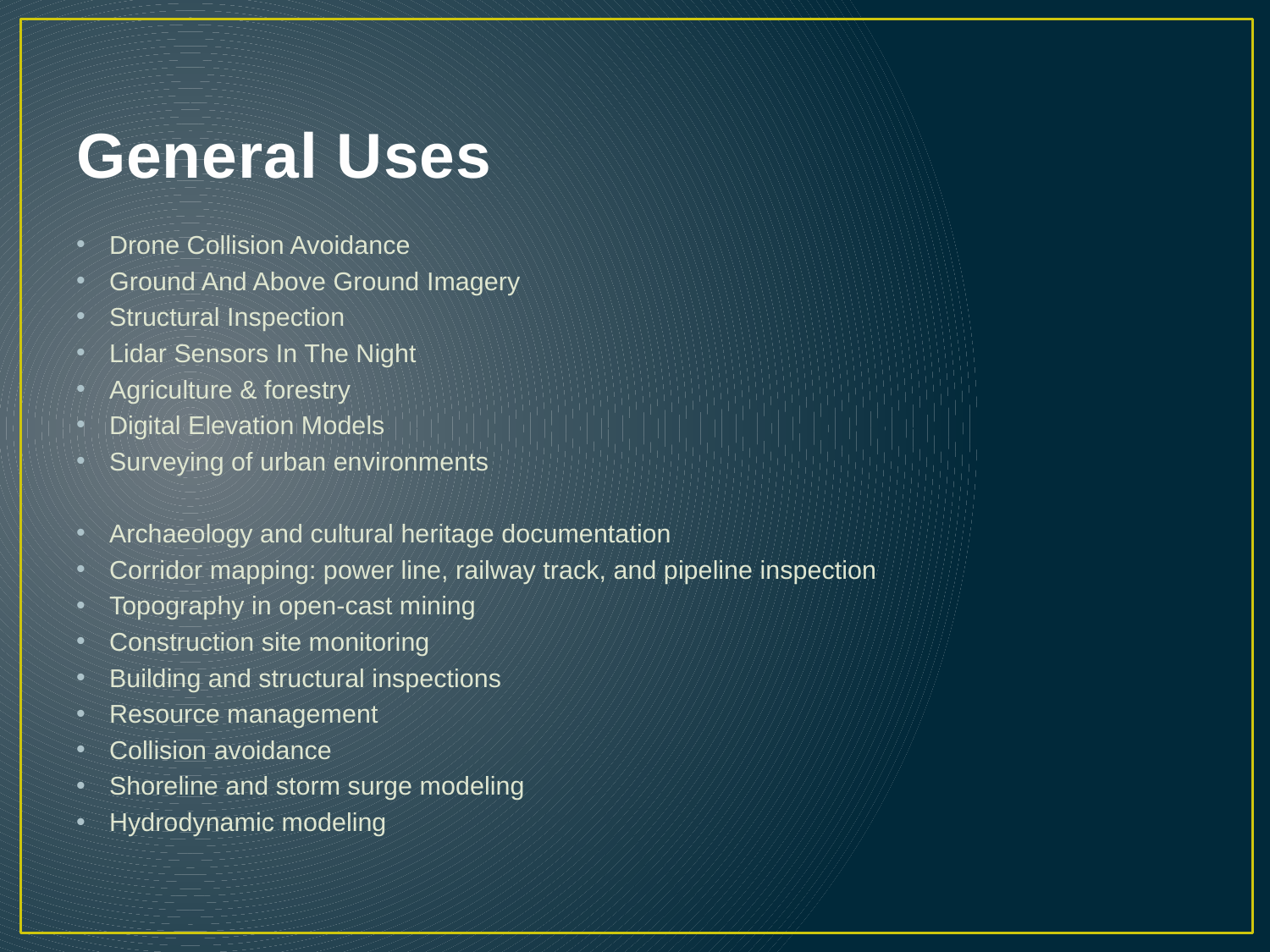

# General Uses
Drone Collision Avoidance
Ground And Above Ground Imagery
Structural Inspection
Lidar Sensors In The Night
Agriculture & forestry
Digital Elevation Models
Surveying of urban environments

Archaeology and cultural heritage documentation
Corridor mapping: power line, railway track, and pipeline inspection
Topography in open-cast mining
Construction site monitoring
Building and structural inspections
Resource management
Collision avoidance
Shoreline and storm surge modeling
Hydrodynamic modeling